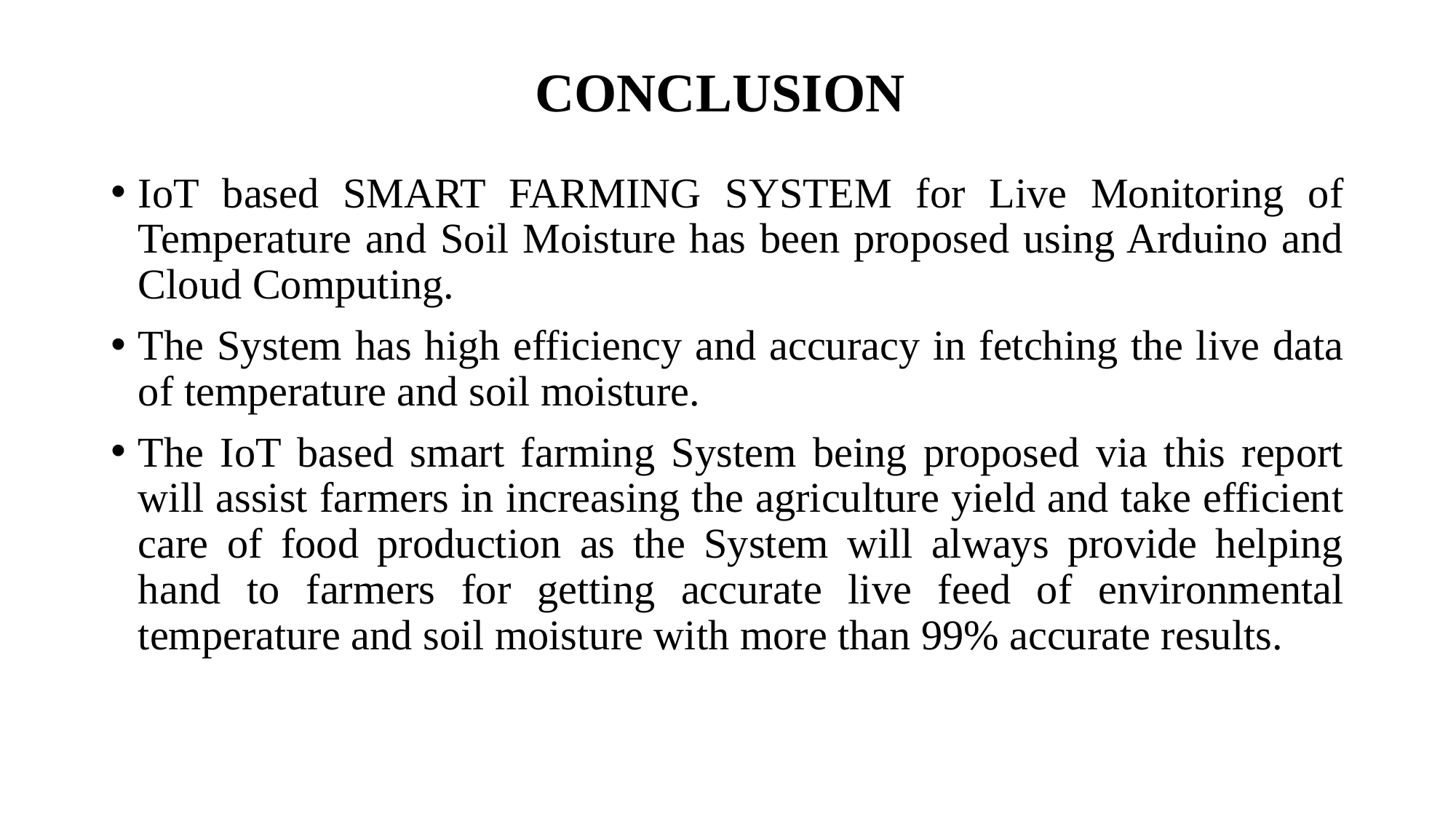

# CONCLUSION
IoT based SMART FARMING SYSTEM for Live Monitoring of Temperature and Soil Moisture has been proposed using Arduino and Cloud Computing.
The System has high efficiency and accuracy in fetching the live data of temperature and soil moisture.
The IoT based smart farming System being proposed via this report will assist farmers in increasing the agriculture yield and take efficient care of food production as the System will always provide helping hand to farmers for getting accurate live feed of environmental temperature and soil moisture with more than 99% accurate results.